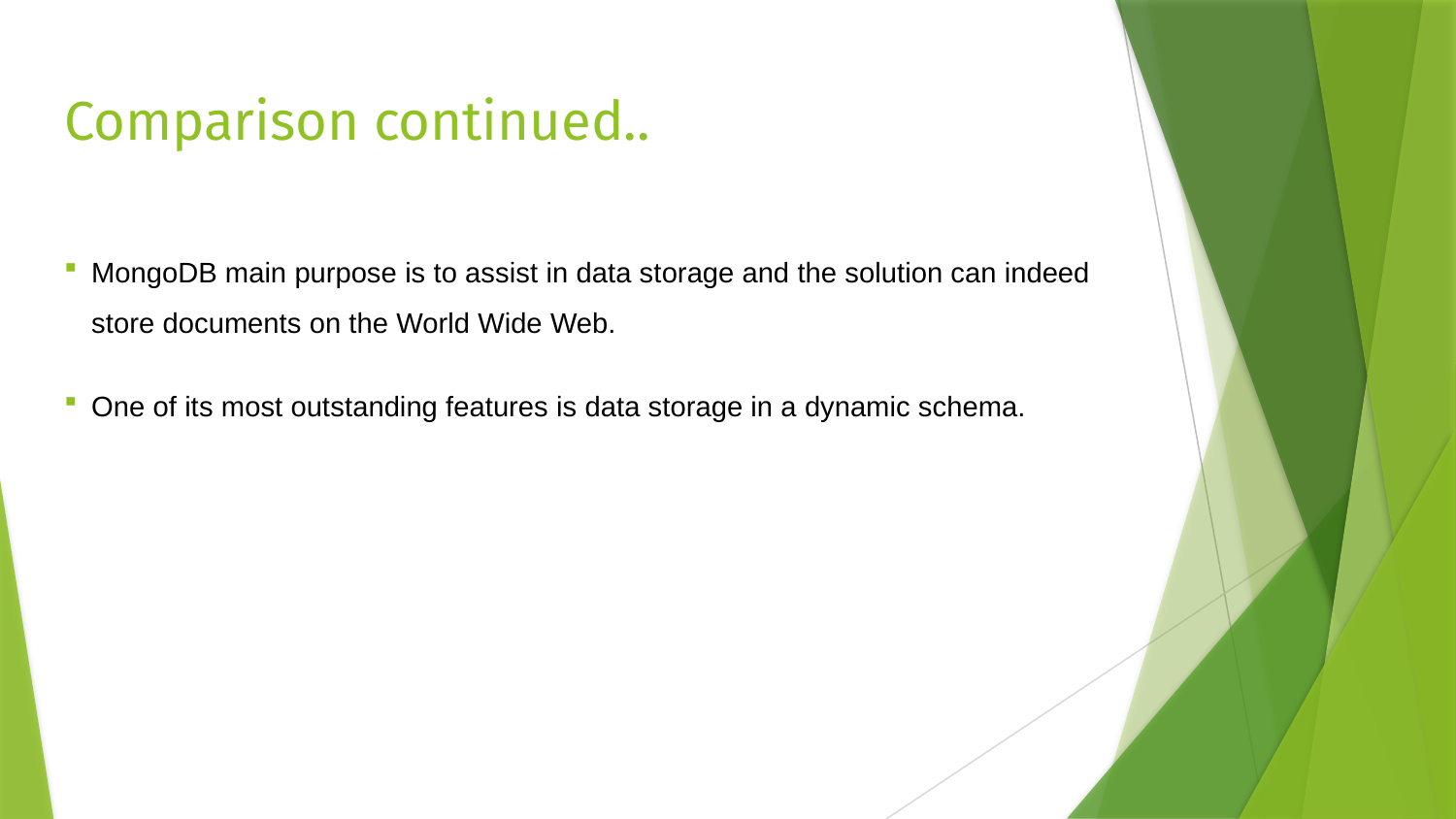

# Comparison continued..

MongoDB main purpose is to assist in data storage and the solution can indeed store documents on the World Wide Web.
One of its most outstanding features is data storage in a dynamic schema.